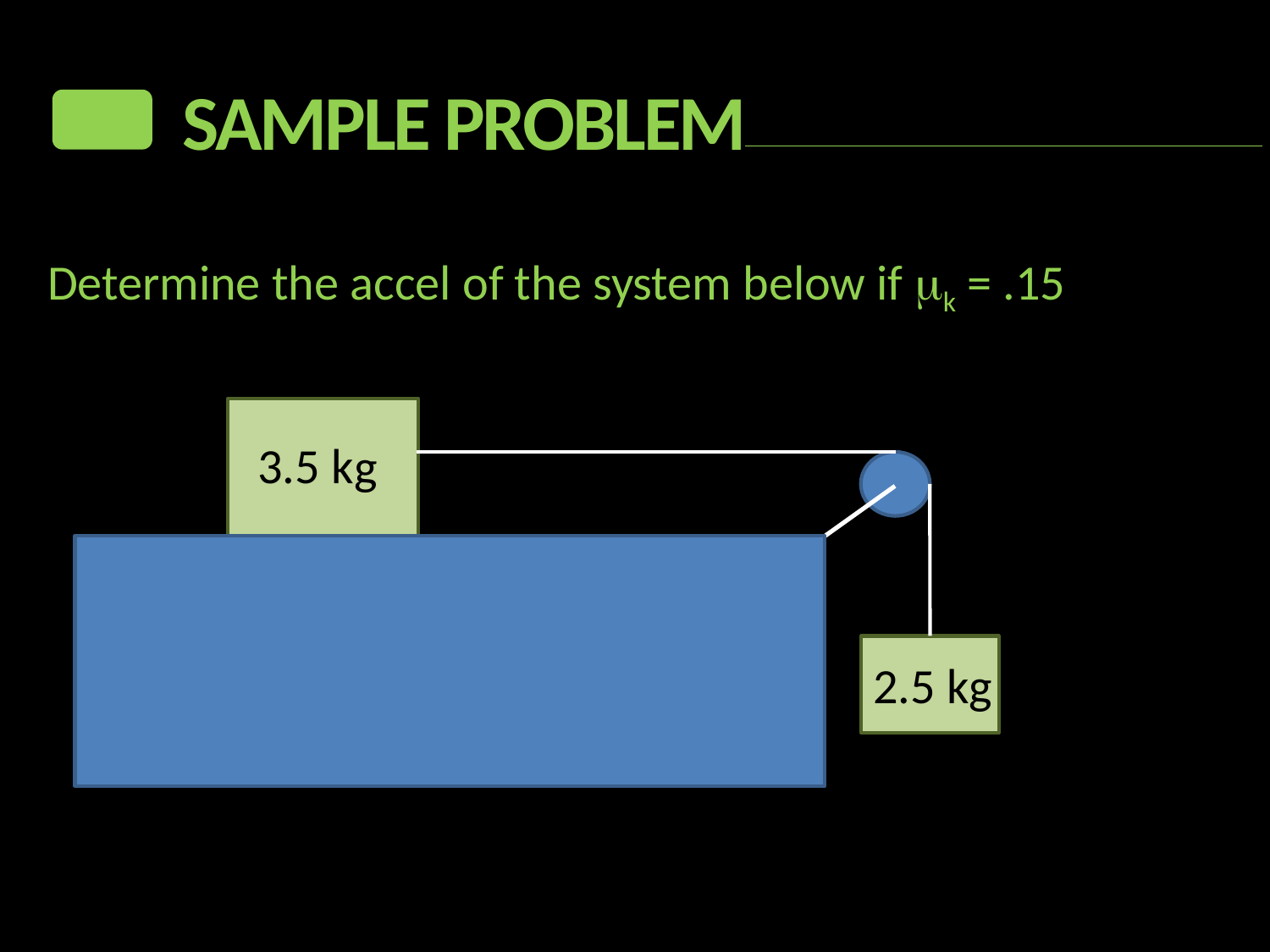

Sample Problem

Determine the accel of the system below if μk = .15

3.5 kg

2.5 kg